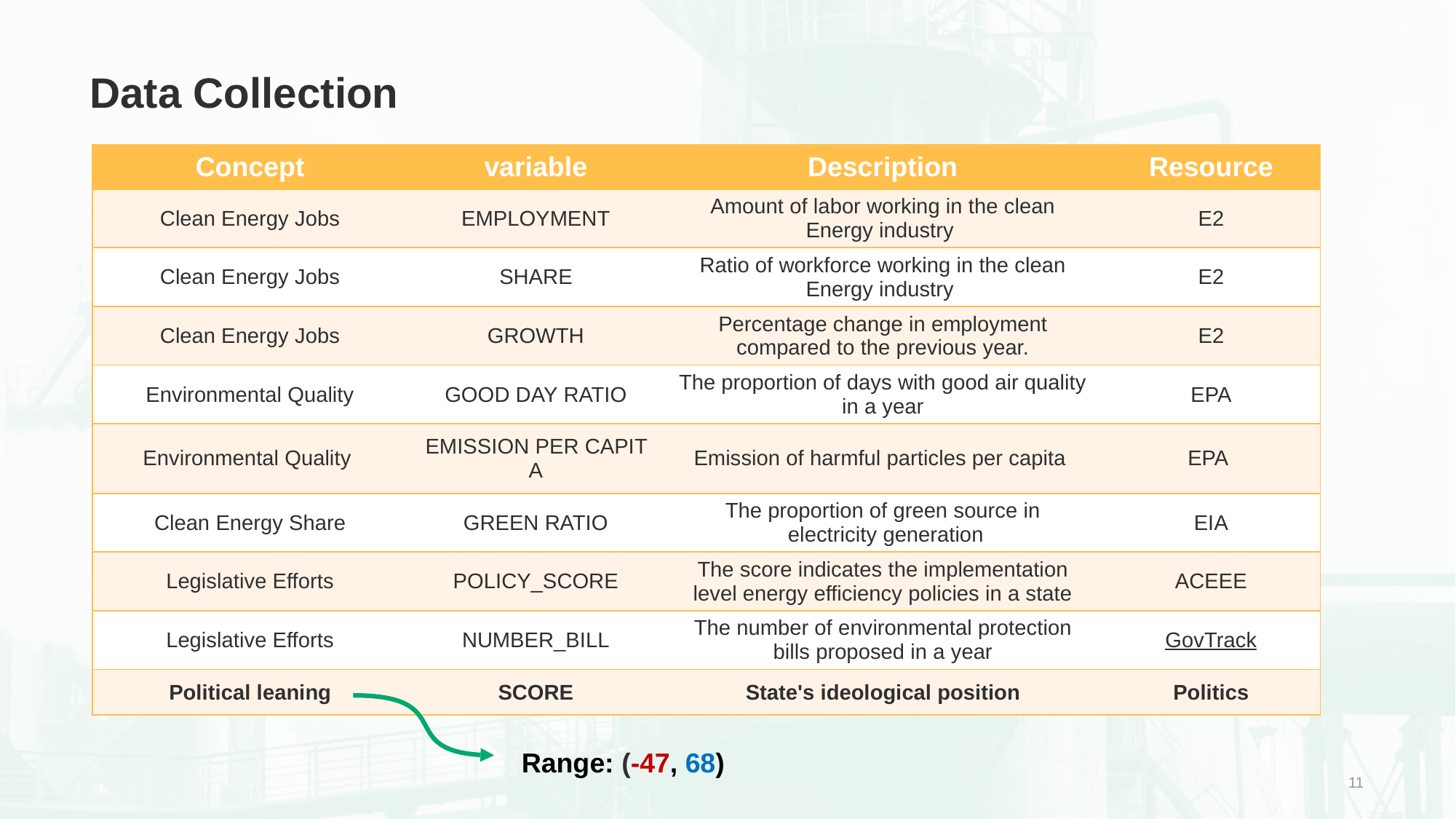

# Data Collection
| Concept | variable | Description | Resource |
| --- | --- | --- | --- |
| Clean Energy Jobs | EMPLOYMENT | Amount of labor working in the clean Energy industry | E2 |
| Clean Energy Jobs | SHARE | Ratio of workforce working in the clean Energy industry | E2 |
| Clean Energy Jobs | GROWTH | Percentage change in employment compared to the previous year. | E2 |
| Environmental Quality | GOOD DAY RATIO | The proportion of days with good air quality in a year | EPA |
| Environmental Quality | EMISSION PER CAPITA | Emission of harmful particles per capita | EPA |
| Clean Energy Share | GREEN RATIO | The proportion of green source in  electricity generation | EIA |
| Legislative Efforts | POLICY\_SCORE | The score indicates the implementation level energy efficiency policies in a state | ACEEE |
| Legislative Efforts | NUMBER\_BILL | The number of environmental protection bills proposed in a year | GovTrack |
| Political leaning | SCORE | State's ideological position | Politics |
Range: (-47, 68)

11